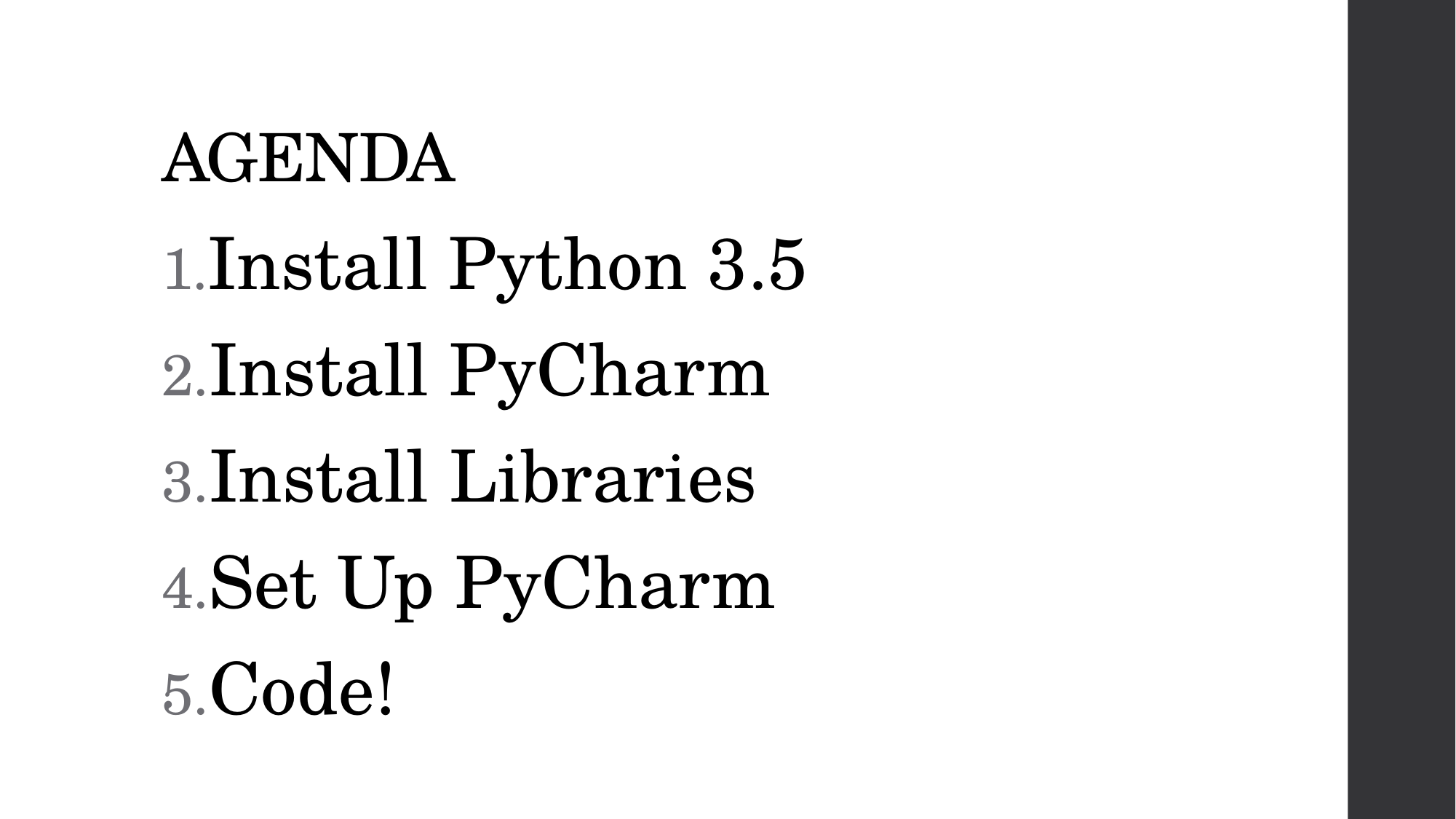

# AGENDA
Install Python 3.5
Install PyCharm
Install Libraries
Set Up PyCharm
Code!